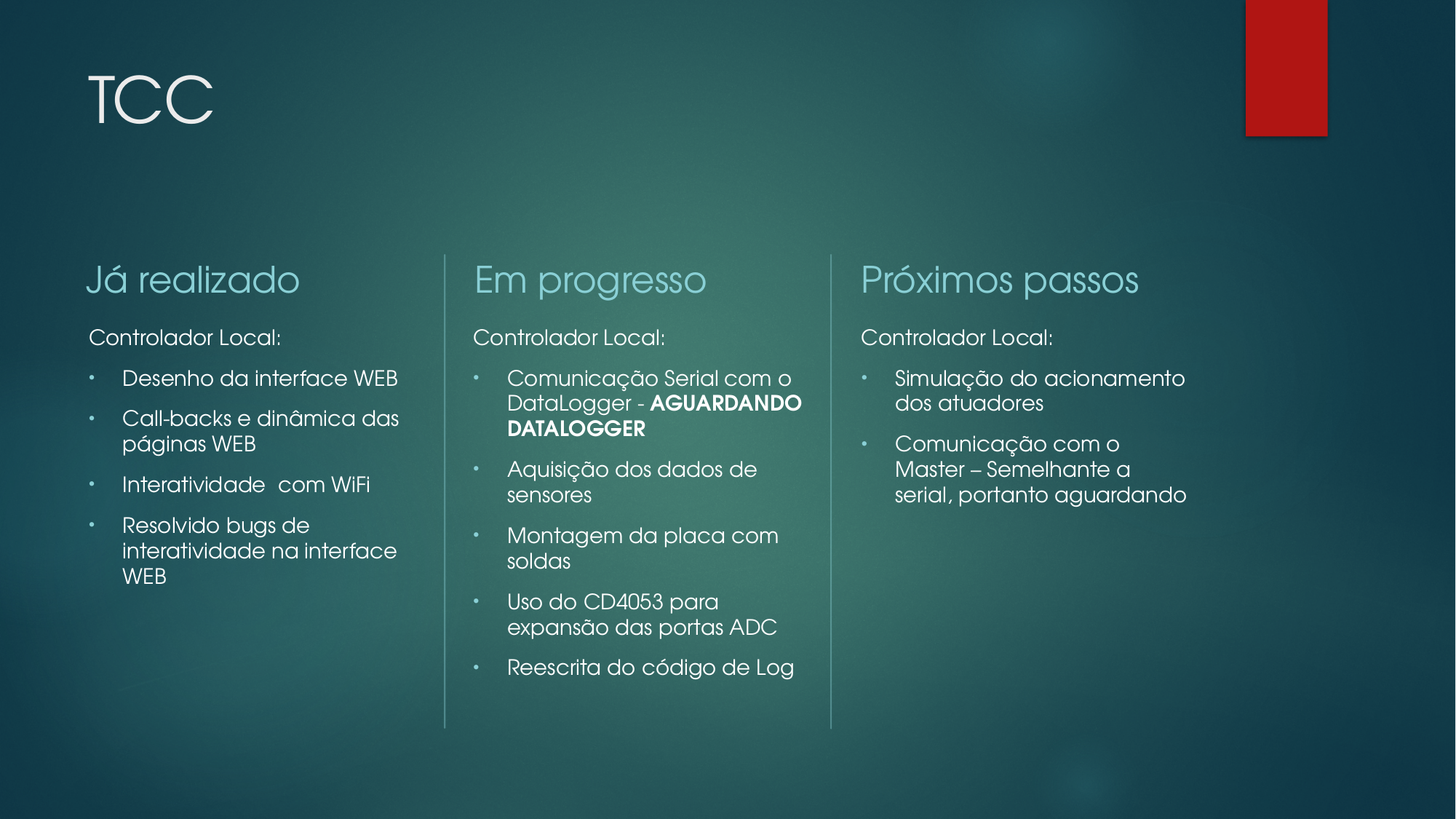

# TCC
Já realizado
Em progresso
Próximos passos
Controlador Local:
Desenho da interface WEB
Call-backs e dinâmica das páginas WEB
Interatividade  com WiFi
Resolvido bugs de interatividade na interface WEB

Controlador Local:
Comunicação Serial com o DataLogger - AGUARDANDO DATALOGGER
Aquisição dos dados de sensores
Montagem da placa com soldas
Uso do CD4053 para expansão das portas ADC
Reescrita do código de Log
Controlador Local:
Simulação do acionamento dos atuadores
Comunicação com o Master – Semelhante a serial, portanto aguardando